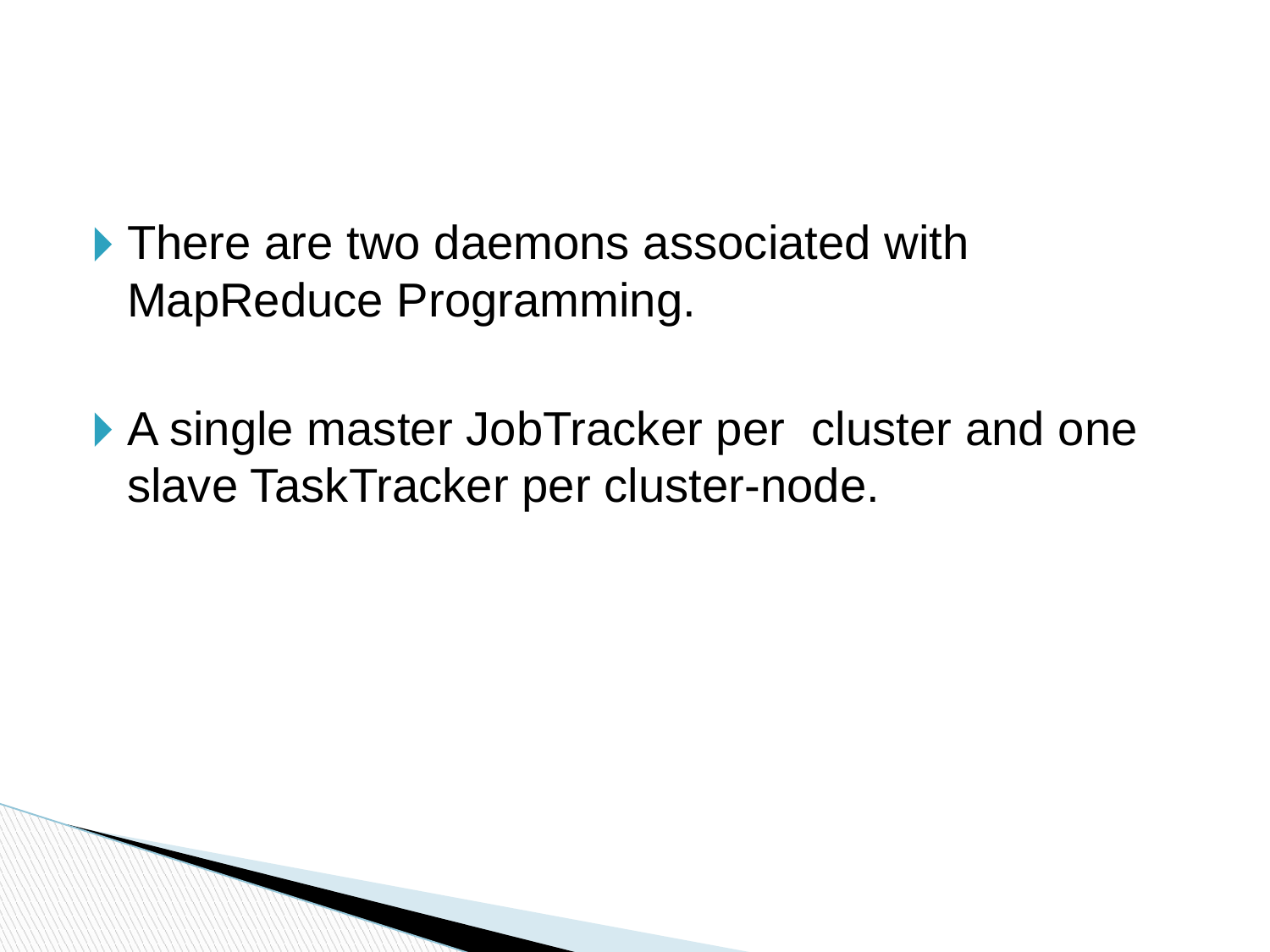

#
There are two daemons associated with MapReduce Programming.

A single master JobTracker per  cluster and one slave TaskTracker per cluster-node.